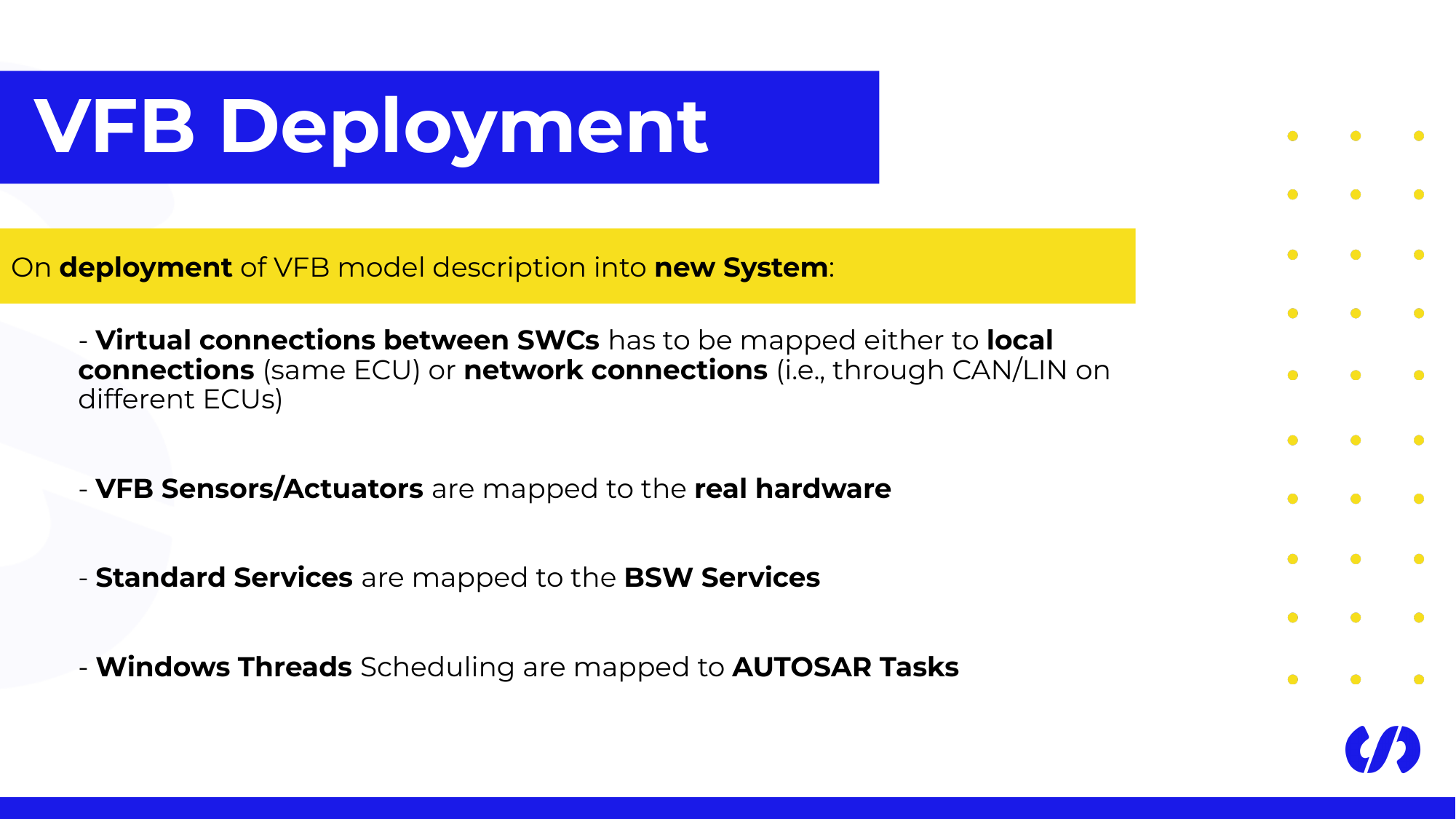

# VFB Deployment
On deployment of VFB model description into new System:
- Virtual connections between SWCs has to be mapped either to local connections (same ECU) or network connections (i.e., through CAN/LIN on different ECUs)

- VFB Sensors/Actuators are mapped to the real hardware

- Standard Services are mapped to the BSW Services

- Windows Threads Scheduling are mapped to AUTOSAR Tasks